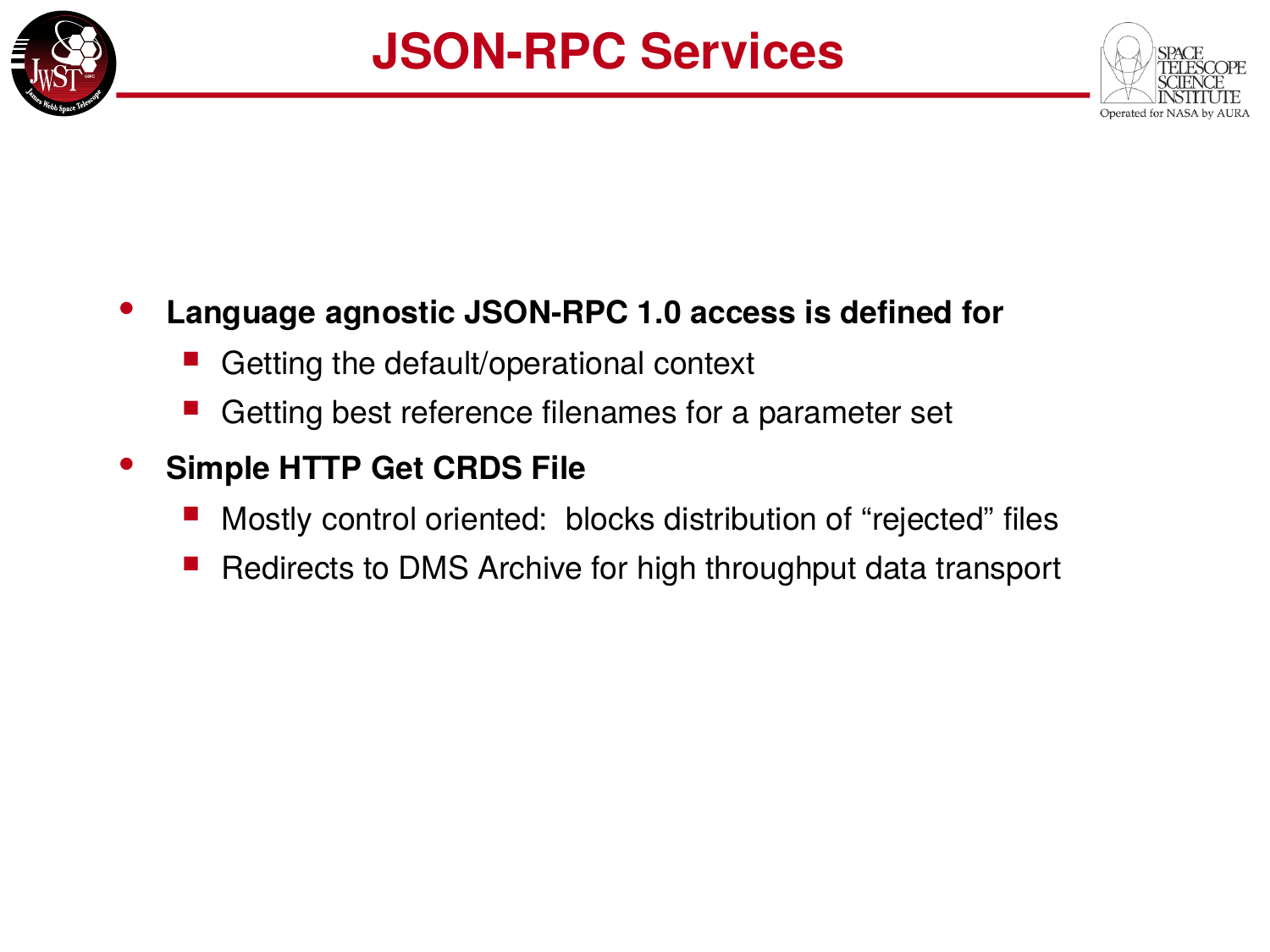

# JSON-RPC Services
Language agnostic JSON-RPC 1.0 access is defined for
Getting the default/operational context
Getting best reference filenames for a parameter set
Simple HTTP Get CRDS File
Mostly control oriented:  blocks distribution of “rejected” files
Redirects to DMS Archive for high throughput data transport